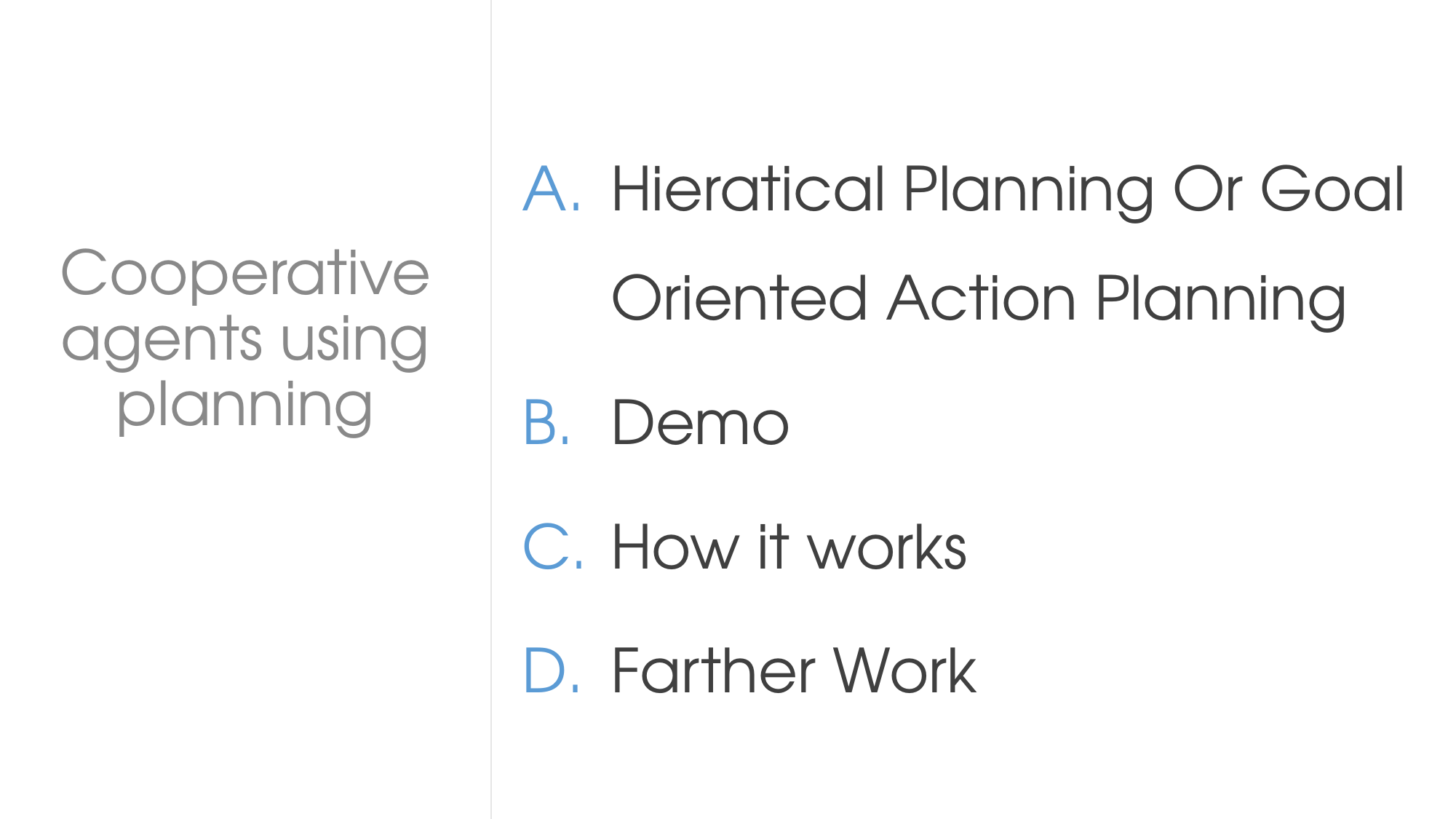

# Cooperative agents using planning
Hieratical Planning Or Goal Oriented Action Planning
Demo
How it works
Farther Work